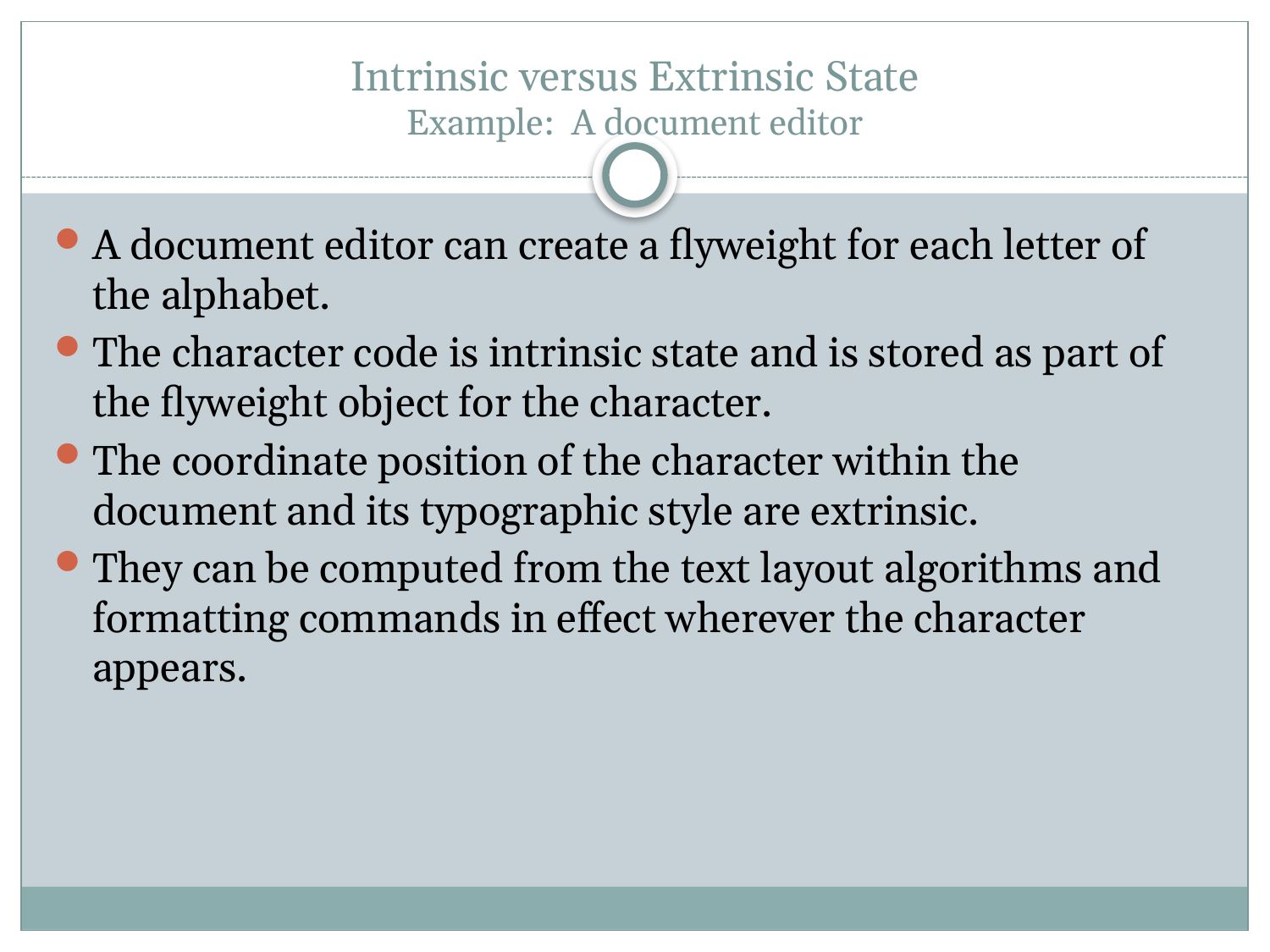

# Intrinsic versus Extrinsic State Example:  A document editor
A document editor can create a flyweight for each letter of the alphabet.
The character code is intrinsic state and is stored as part of the flyweight object for the character.
The coordinate position of the character within the document and its typographic style are extrinsic.
They can be computed from the text layout algorithms and formatting commands in effect wherever the character appears.